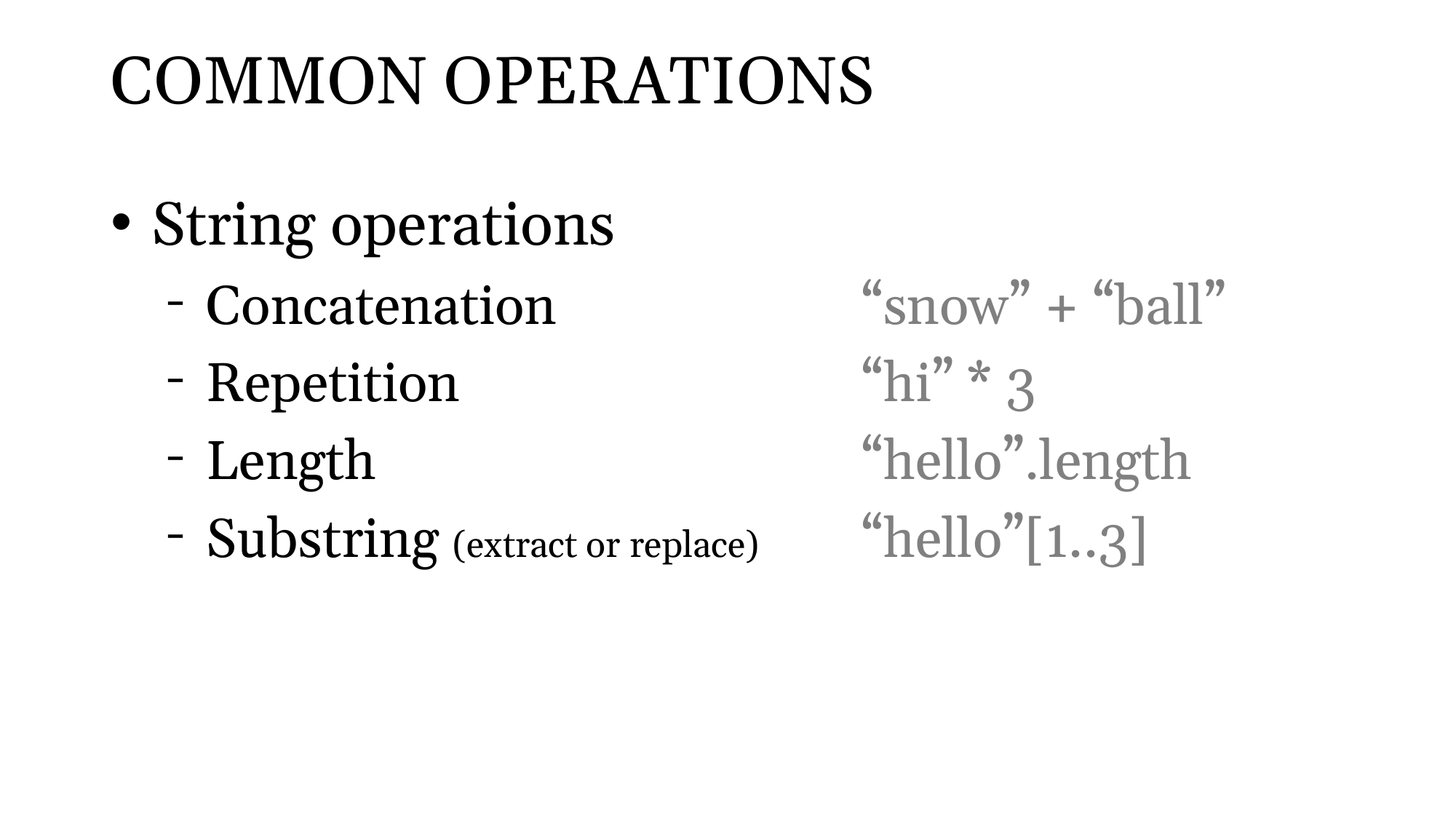

# COMMON OPERATIONS
String operations
Concatenation			“snow” + “ball”
Repetition				“hi” * 3
Length					“hello”.length
Substring (extract or replace)	“hello”[1..3]